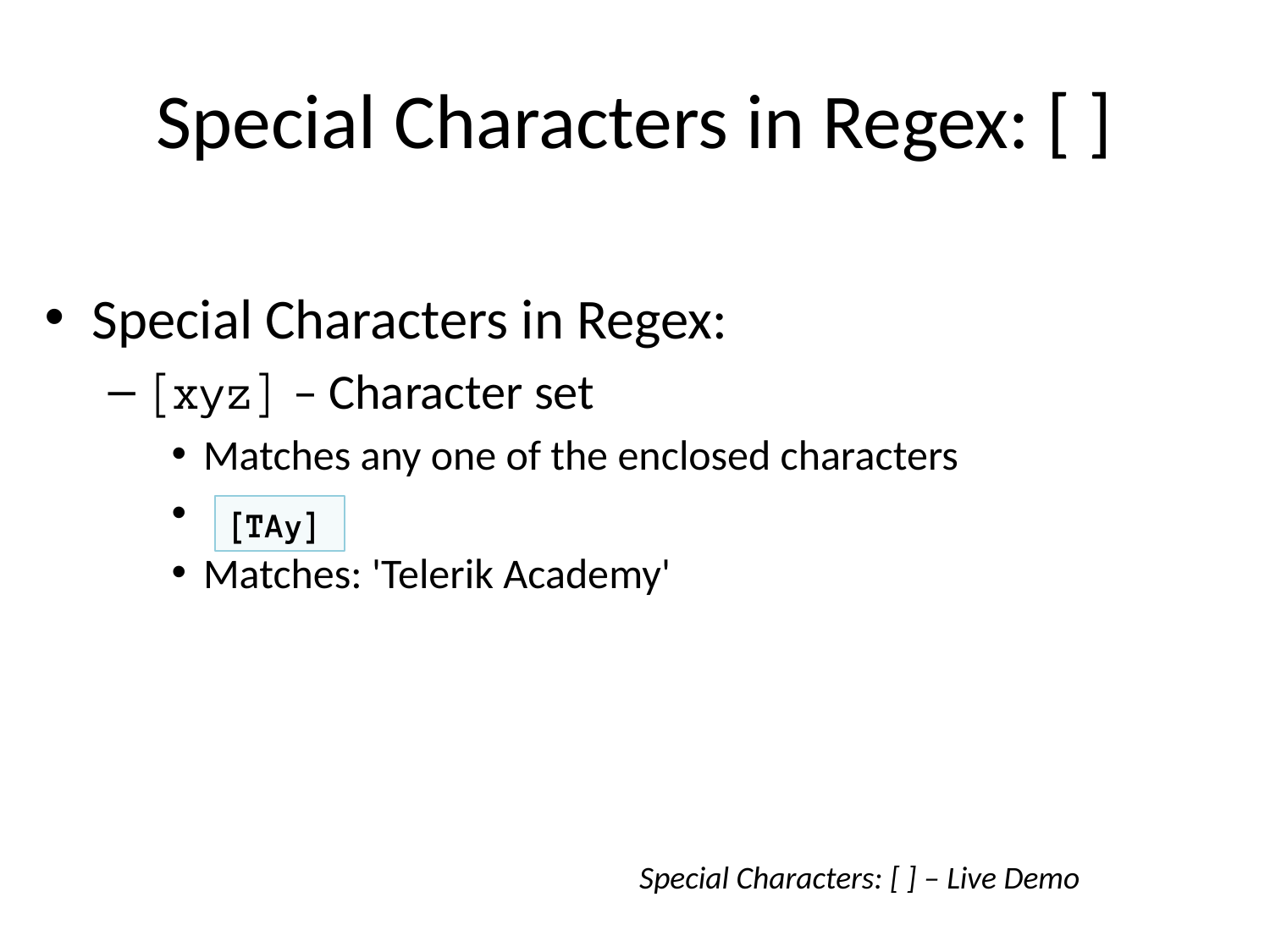

# Special Characters in Regex: [ ]
Special Characters in Regex:
[xyz] – Character set
Matches any one of the enclosed characters

Matches: 'Telerik Academy'
[TAy]
Special Characters: [ ] – Live Demo